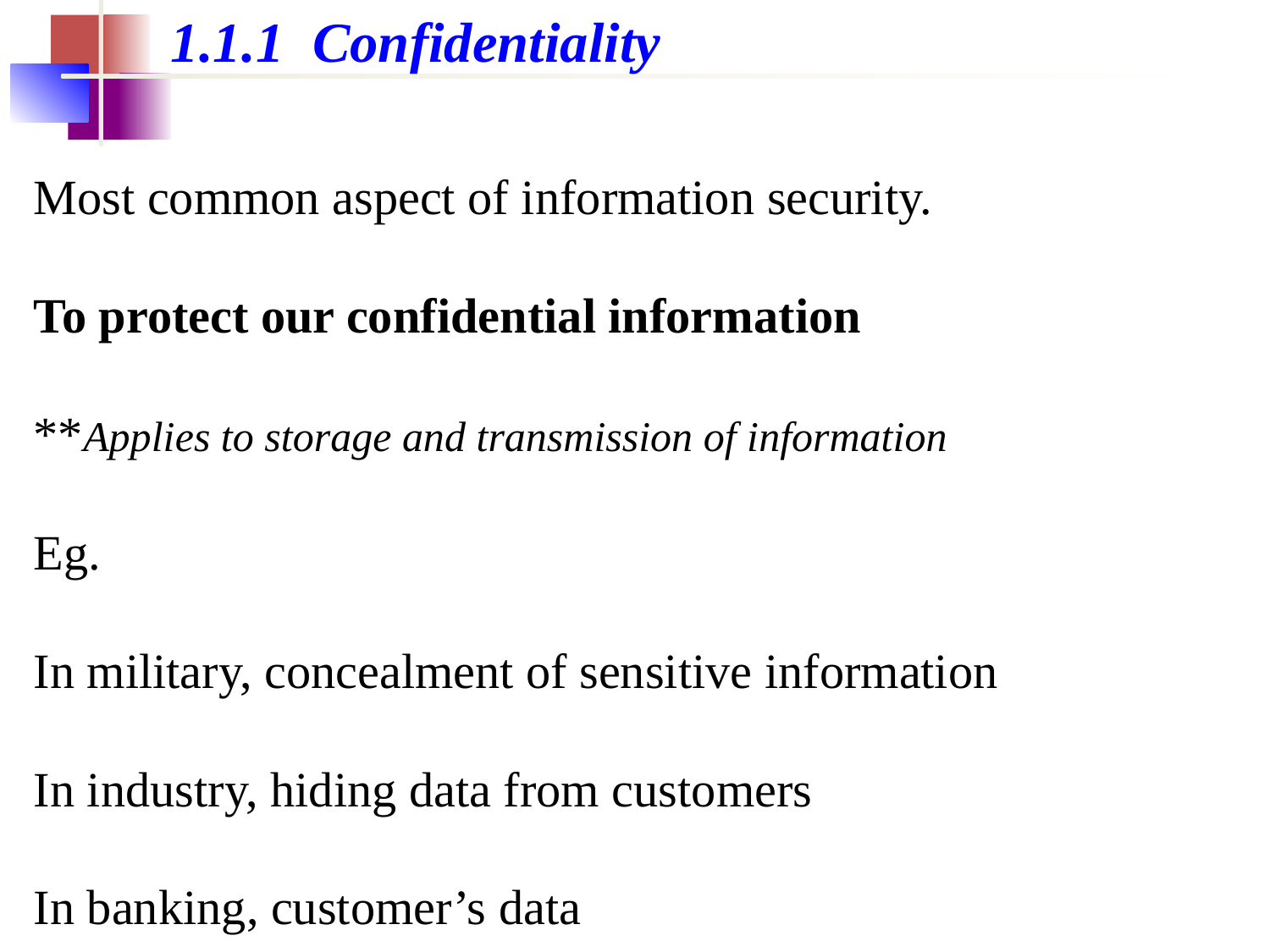

1.1.1  Confidentiality

Most common aspect of information security.

To protect our confidential information

**Applies to storage and transmission of information

Eg.

In military, concealment of sensitive information

In industry, hiding data from customers

In banking, customer’s data
1.5